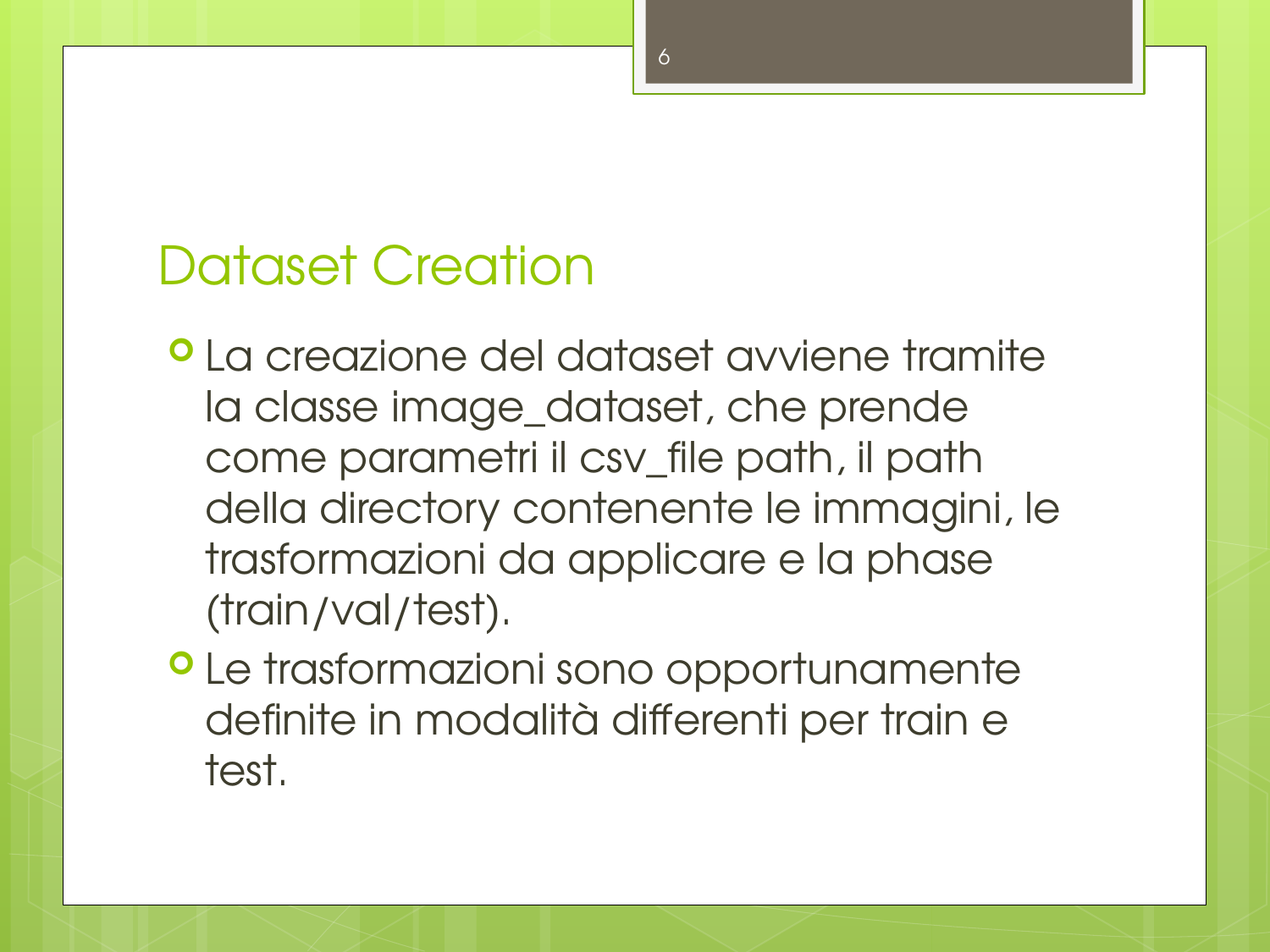

6
# Dataset Creation
La creazione del dataset avviene tramite la classe image_dataset, che prende come parametri il csv_file path, il path della directory contenente le immagini, le trasformazioni da applicare e la phase (train/val/test).
Le trasformazioni sono opportunamente definite in modalità differenti per train e test.